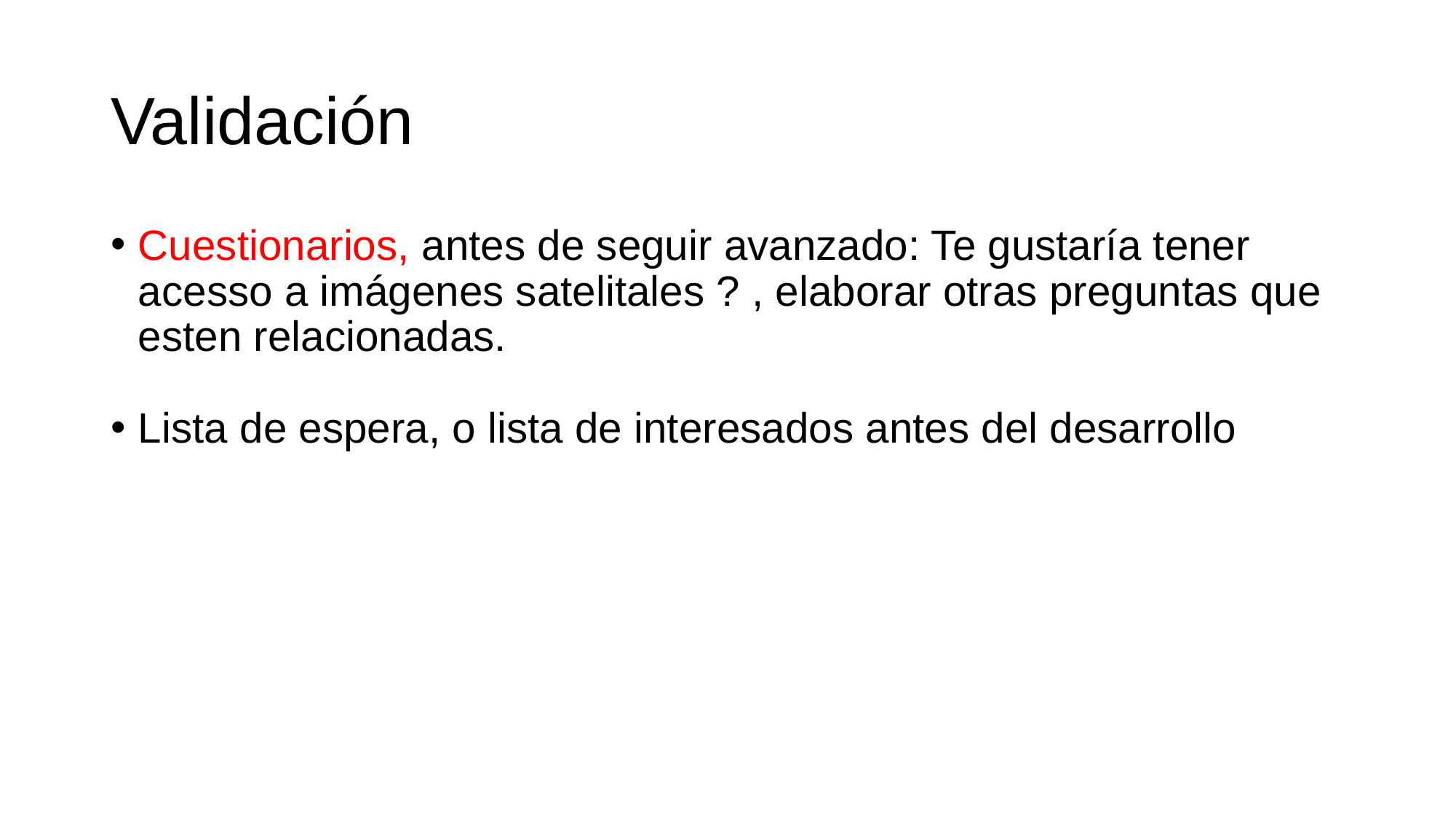

# Validación
Cuestionarios, antes de seguir avanzado: Te gustaría tener acesso a imágenes satelitales ? , elaborar otras preguntas que esten relacionadas.

Lista de espera, o lista de interesados antes del desarrollo